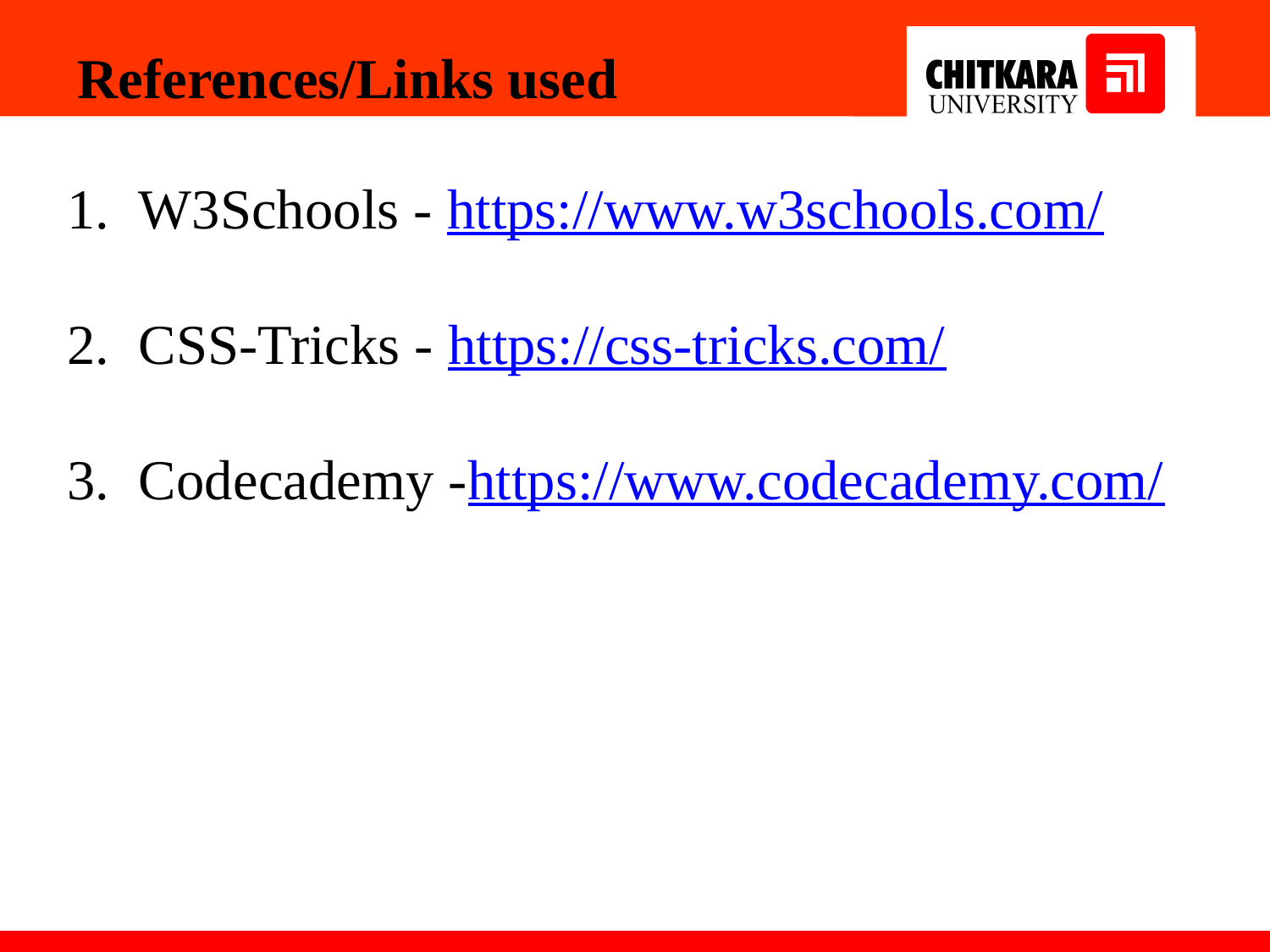

References/Links used
W3Schools - https://www.w3schools.com/

CSS-Tricks - https://css-tricks.com/

Codecademy -https://www.codecademy.com/